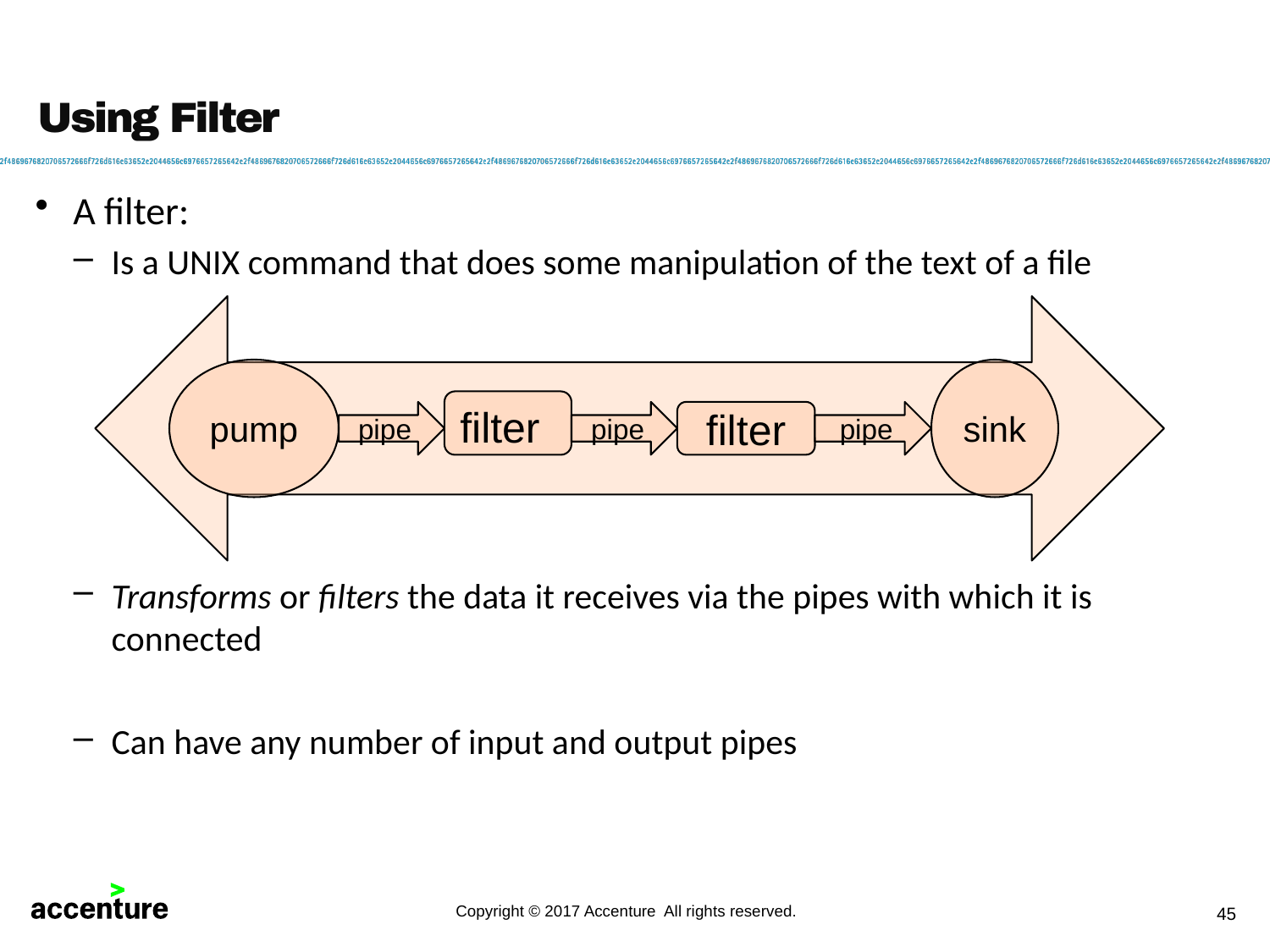

Using Filter
A filter:
Is a UNIX command that does some manipulation of the text of a file

Transforms or filters the data it receives via the pipes with which it is connected

Can have any number of input and output pipes

pump
sink
filter
pipe
pipe
filter
pipe

45